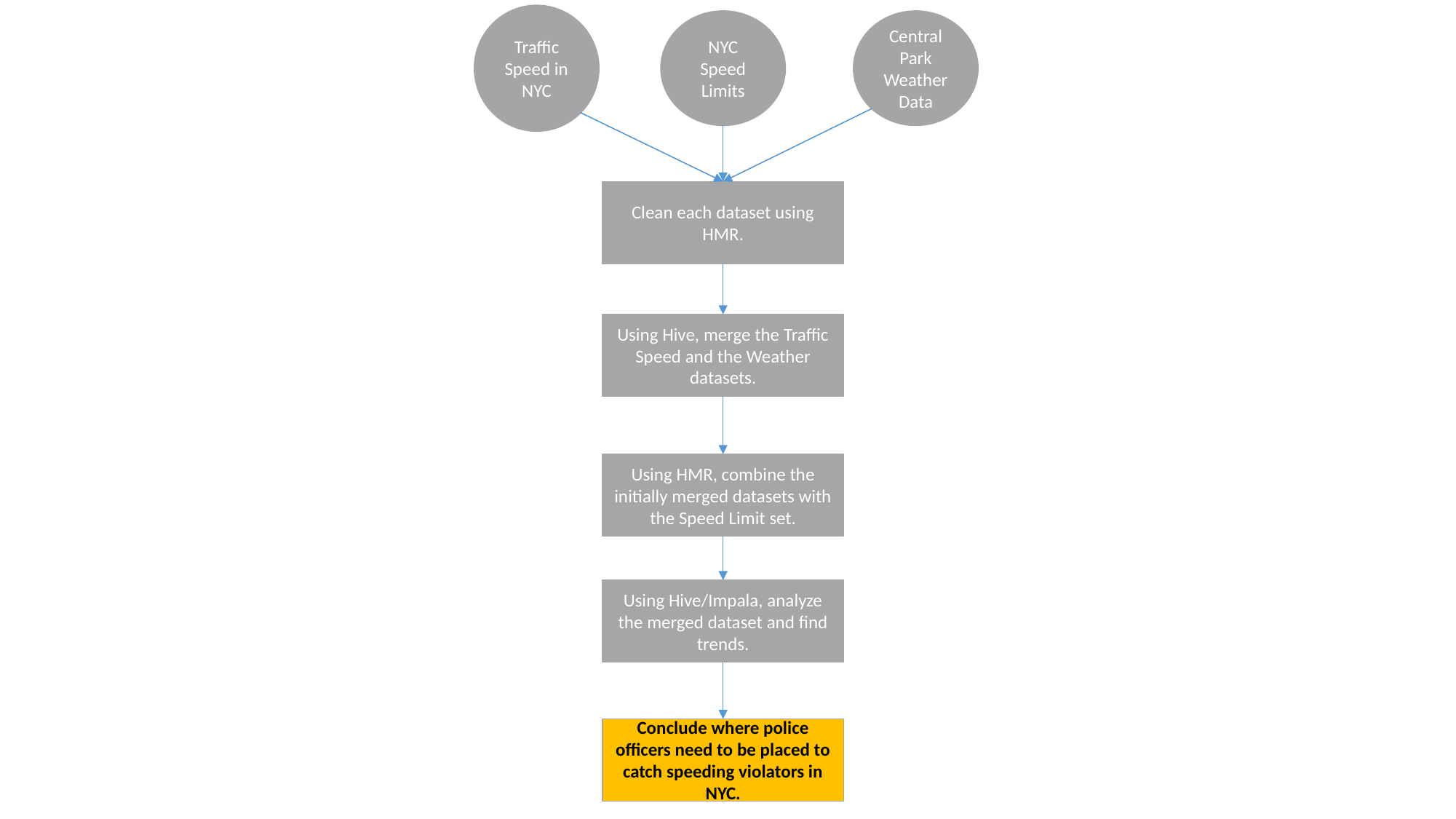

Traffic Speed in NYC
NYC Speed Limits
Central Park Weather Data
Clean each dataset using HMR.
Using Hive, merge the Traffic Speed and the Weather datasets.
Using HMR, combine the initially merged datasets with the Speed Limit set.
Using Hive/Impala, analyze the merged dataset and find trends.
Conclude where police officers need to be placed to catch speeding violators in NYC.